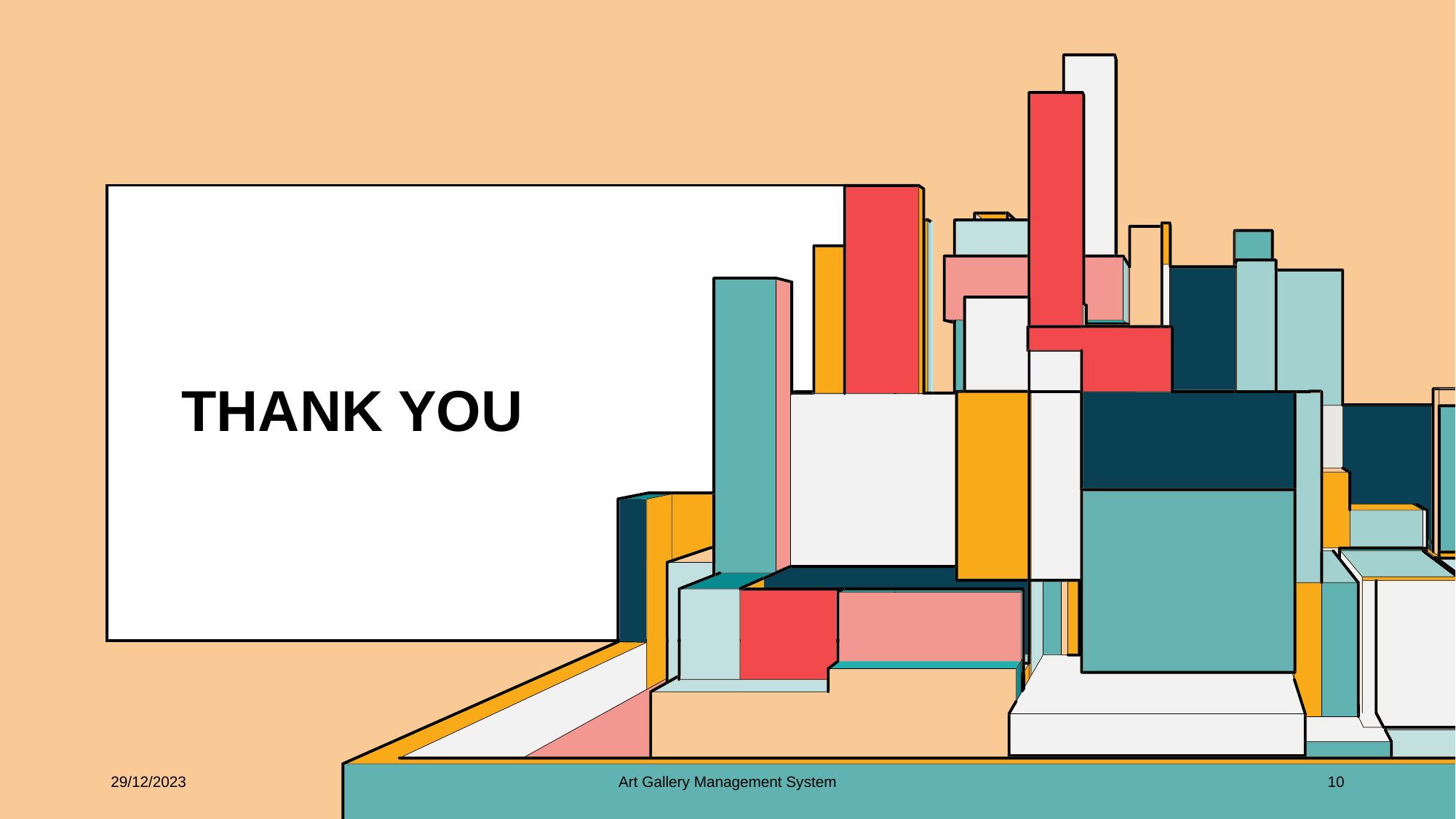

# THANK YOU
29/12/2023
Art Gallery Management System
10